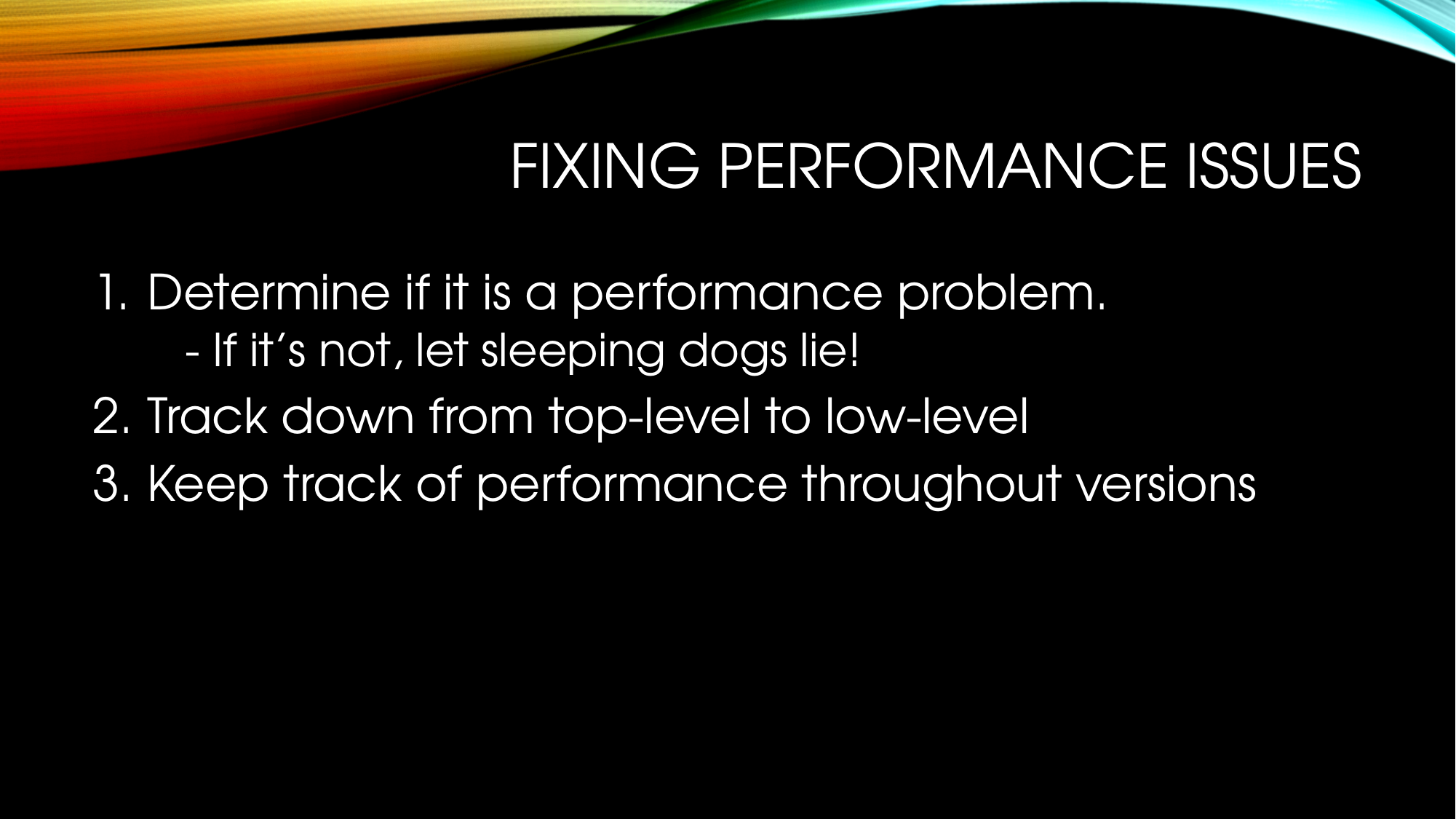

# Fixing performance issues
Determine if it is a performance problem.
   - If it’s not, let sleeping dogs lie!
Track down from top-level to low-level
Keep track of performance throughout versions